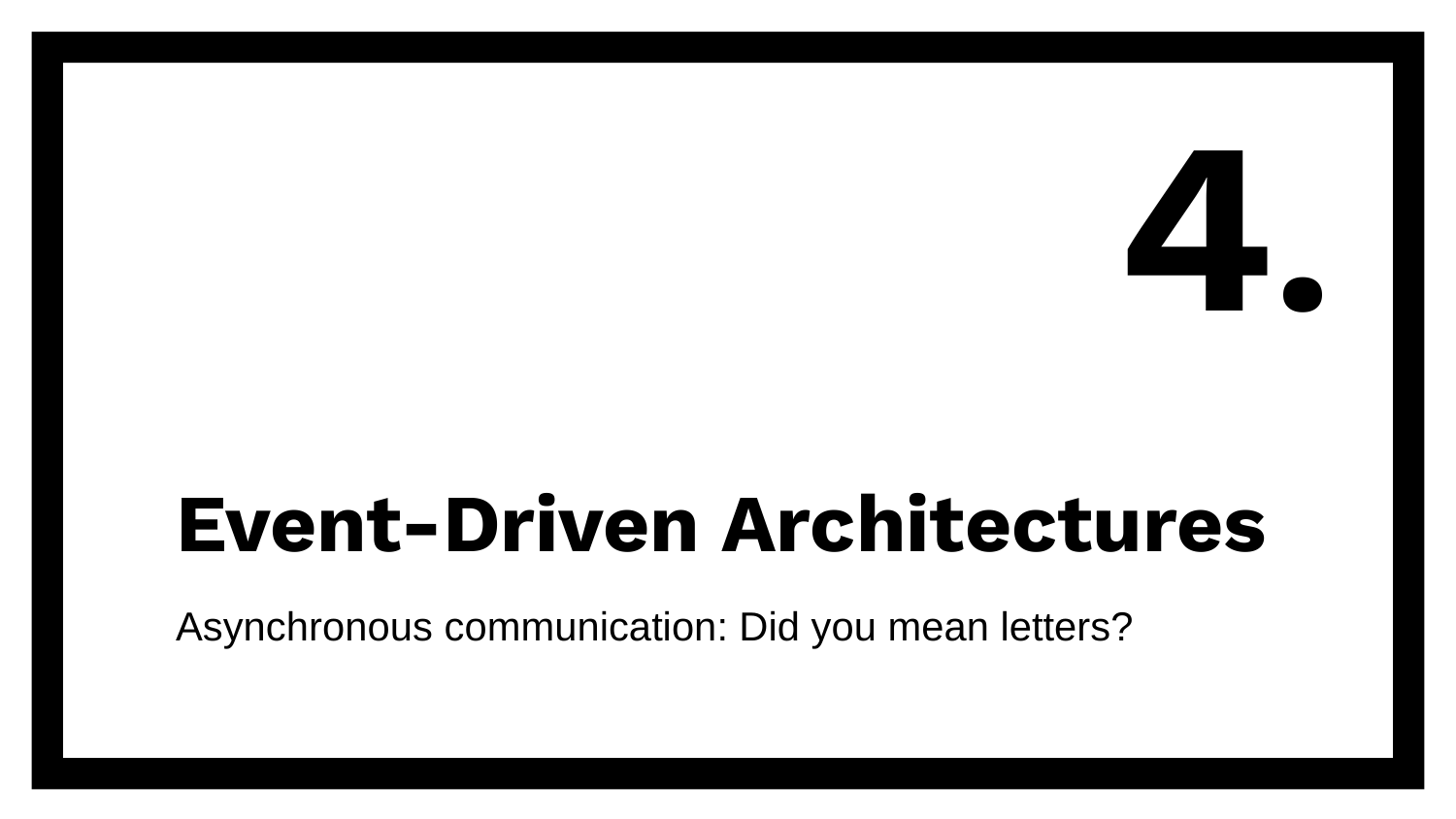

4.
# Event-Driven Architectures
Asynchronous communication: Did you mean letters?